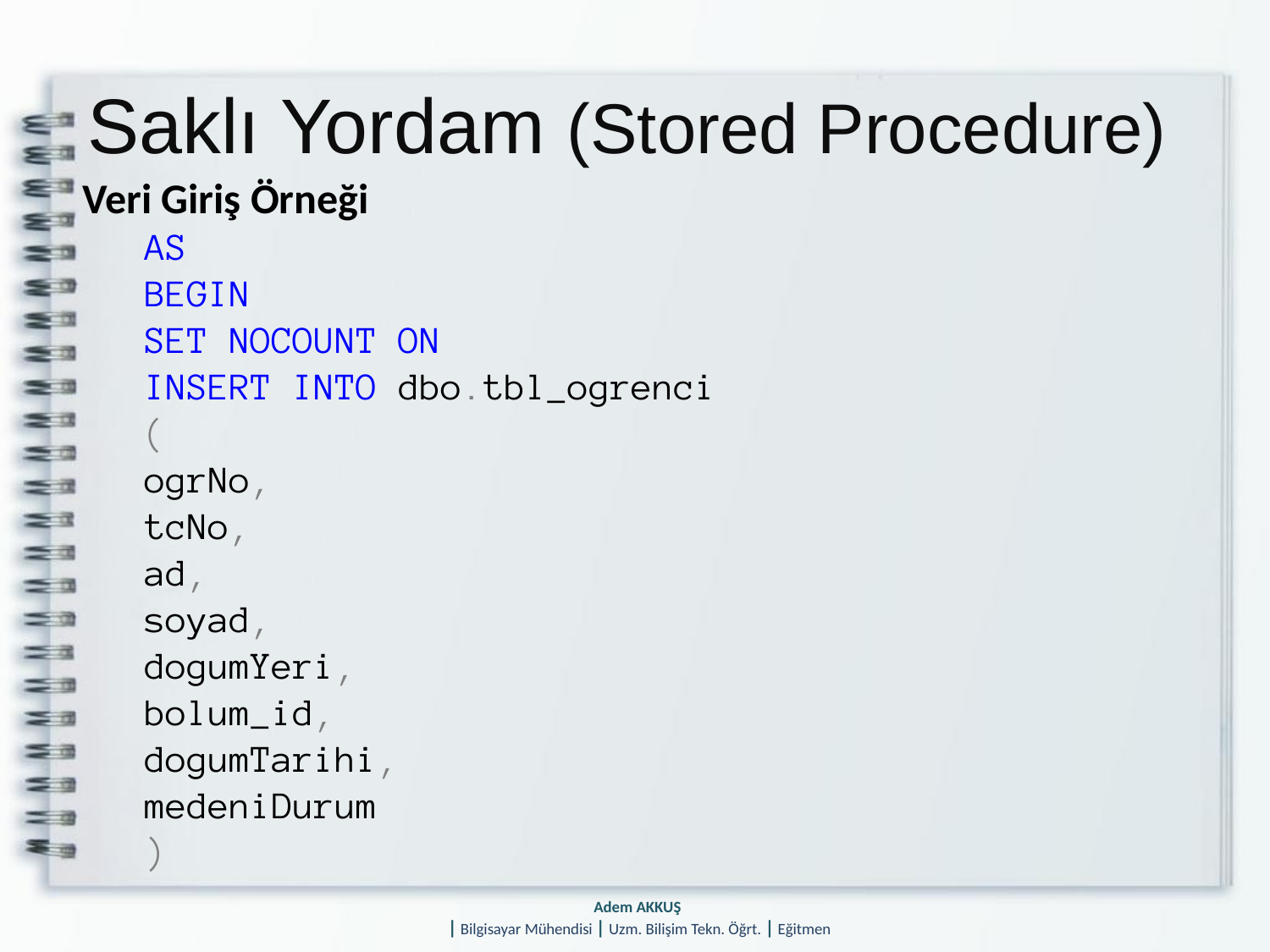

# Saklı Yordam (Stored Procedure)
Veri Giriş Örneği
AS
BEGIN
SET NOCOUNT ON
INSERT INTO dbo.tbl_ogrenci
(
ogrNo,
tcNo,
ad,
soyad,
dogumYeri,
bolum_id,
dogumTarihi,
medeniDurum
)
Adem AKKUŞ
| Bilgisayar Mühendisi | Uzm. Bilişim Tekn. Öğrt. | Eğitmen